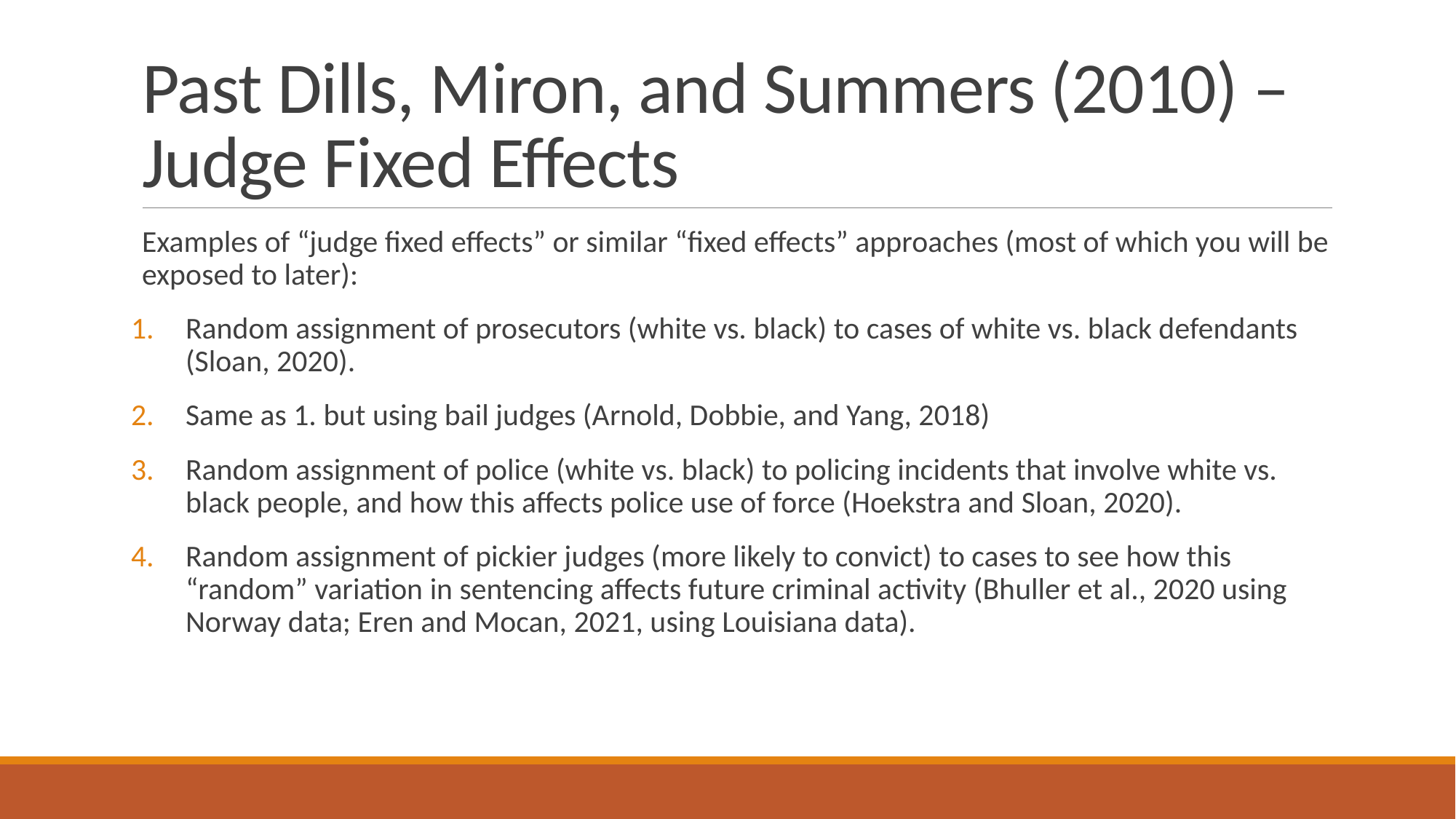

# Past Dills, Miron, and Summers (2010) – Judge Fixed Effects
Examples of “judge fixed effects” or similar “fixed effects” approaches (most of which you will be exposed to later):
Random assignment of prosecutors (white vs. black) to cases of white vs. black defendants (Sloan, 2020).
Same as 1. but using bail judges (Arnold, Dobbie, and Yang, 2018)
Random assignment of police (white vs. black) to policing incidents that involve white vs. black people, and how this affects police use of force (Hoekstra and Sloan, 2020).
Random assignment of pickier judges (more likely to convict) to cases to see how this “random” variation in sentencing affects future criminal activity (Bhuller et al., 2020 using Norway data; Eren and Mocan, 2021, using Louisiana data).